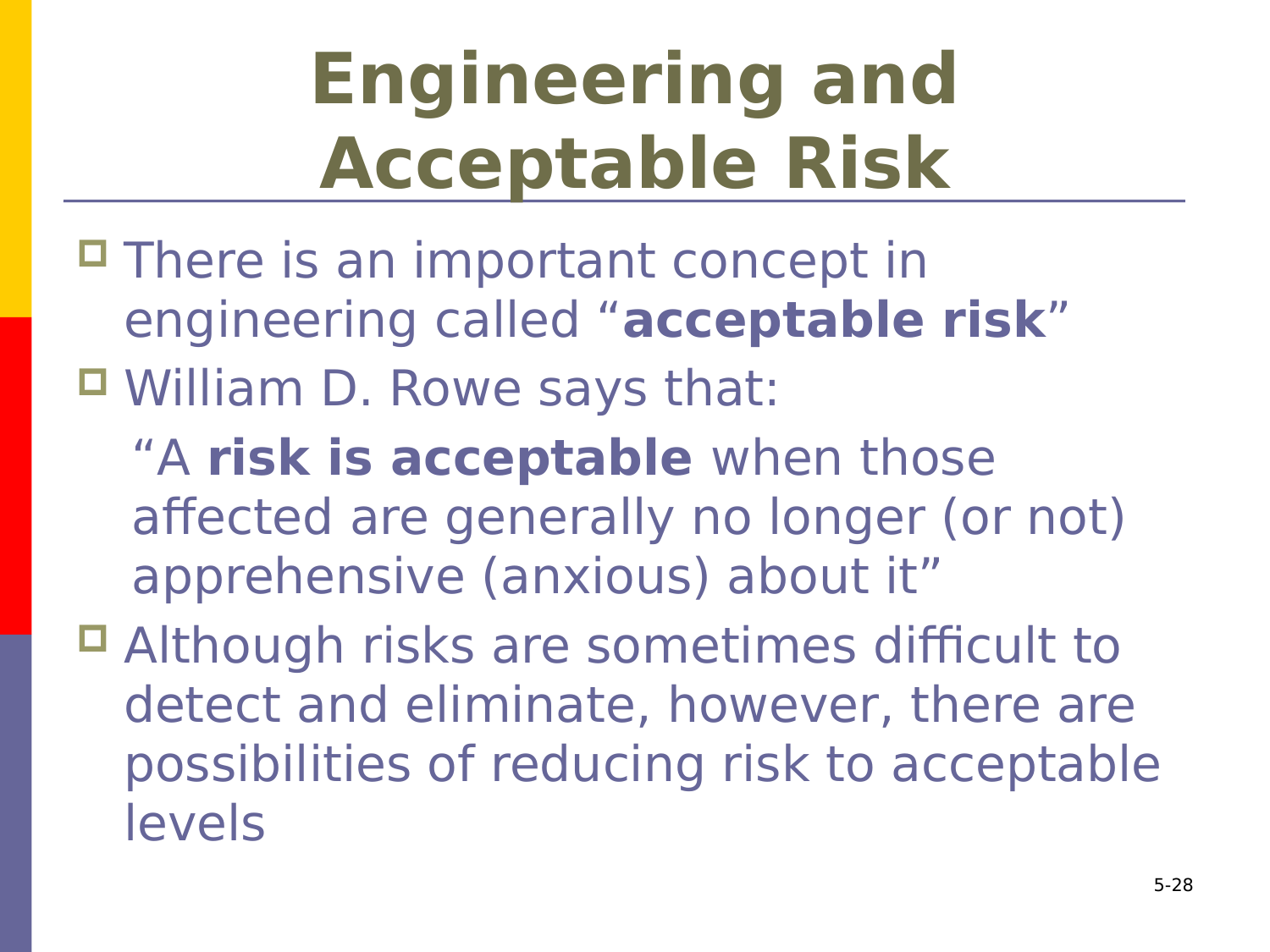

# Engineering and Acceptable Risk
There is an important concept in engineering called “acceptable risk”
William D. Rowe says that:
“A risk is acceptable when those affected are generally no longer (or not) apprehensive (anxious) about it”
Although risks are sometimes difficult to detect and eliminate, however, there are possibilities of reducing risk to acceptable levels
5-28